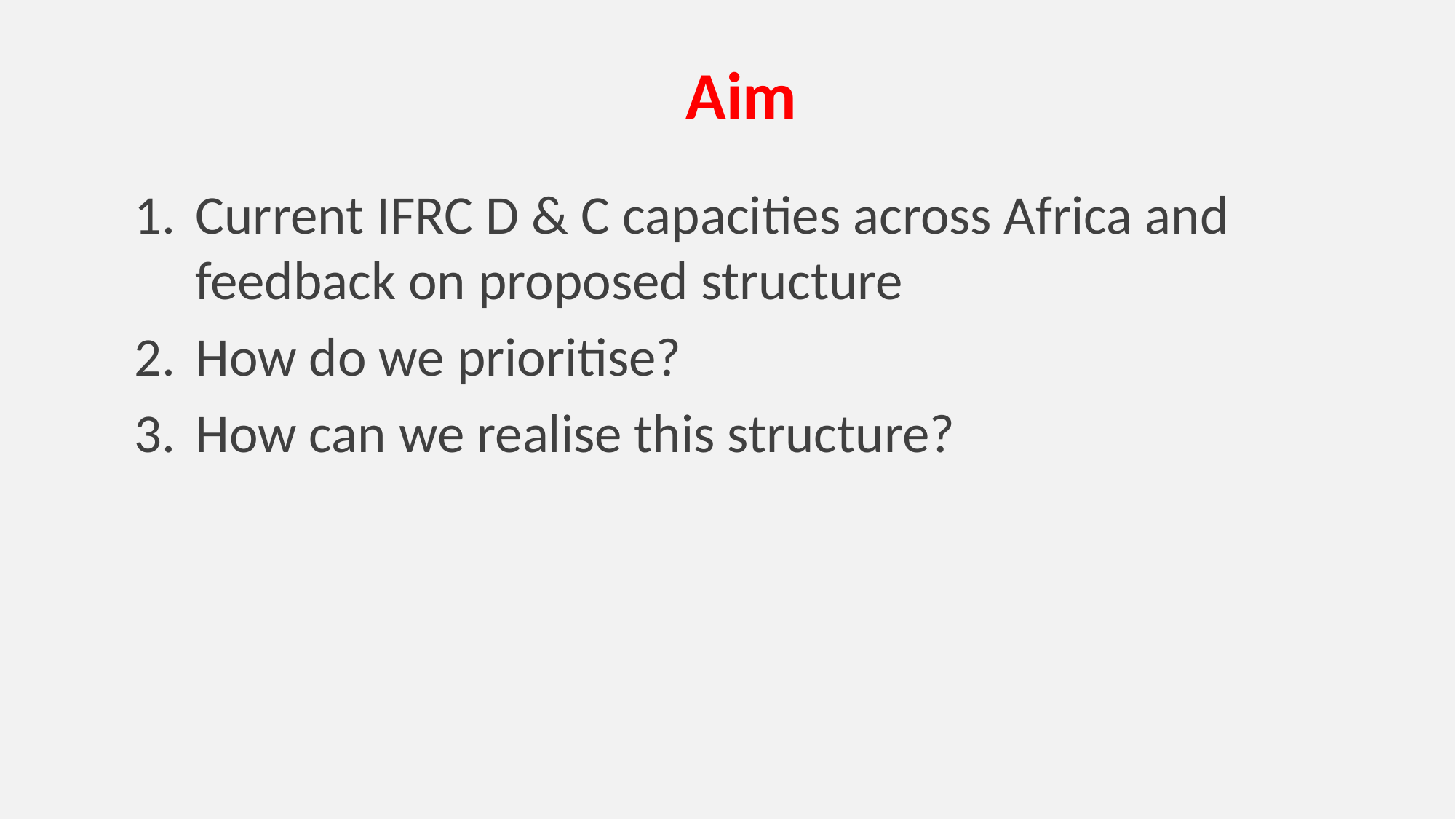

# Aim
Current IFRC D & C capacities across Africa and feedback on proposed structure
How do we prioritise?
How can we realise this structure?